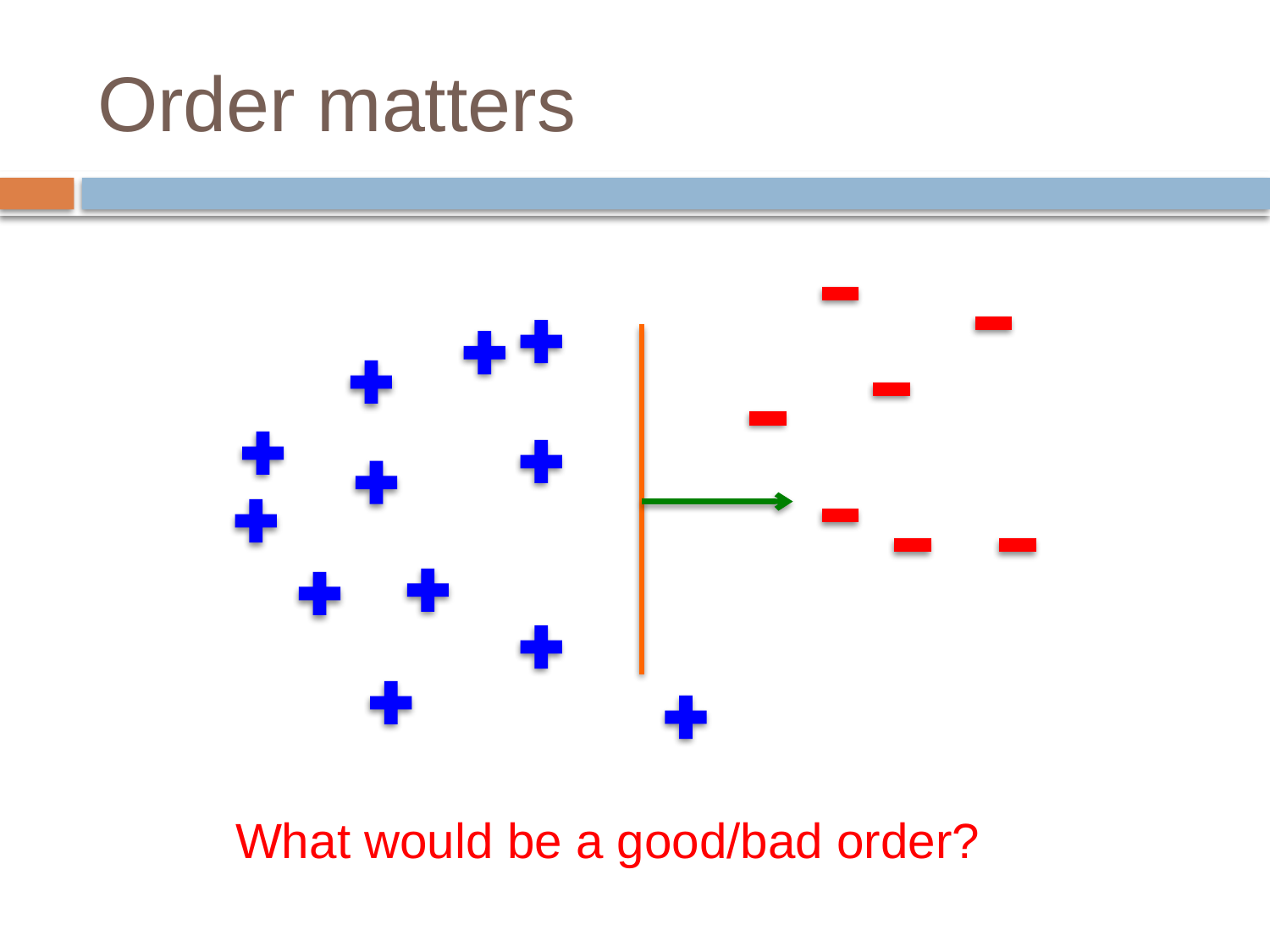

# Order matters

What would be a good/bad order?